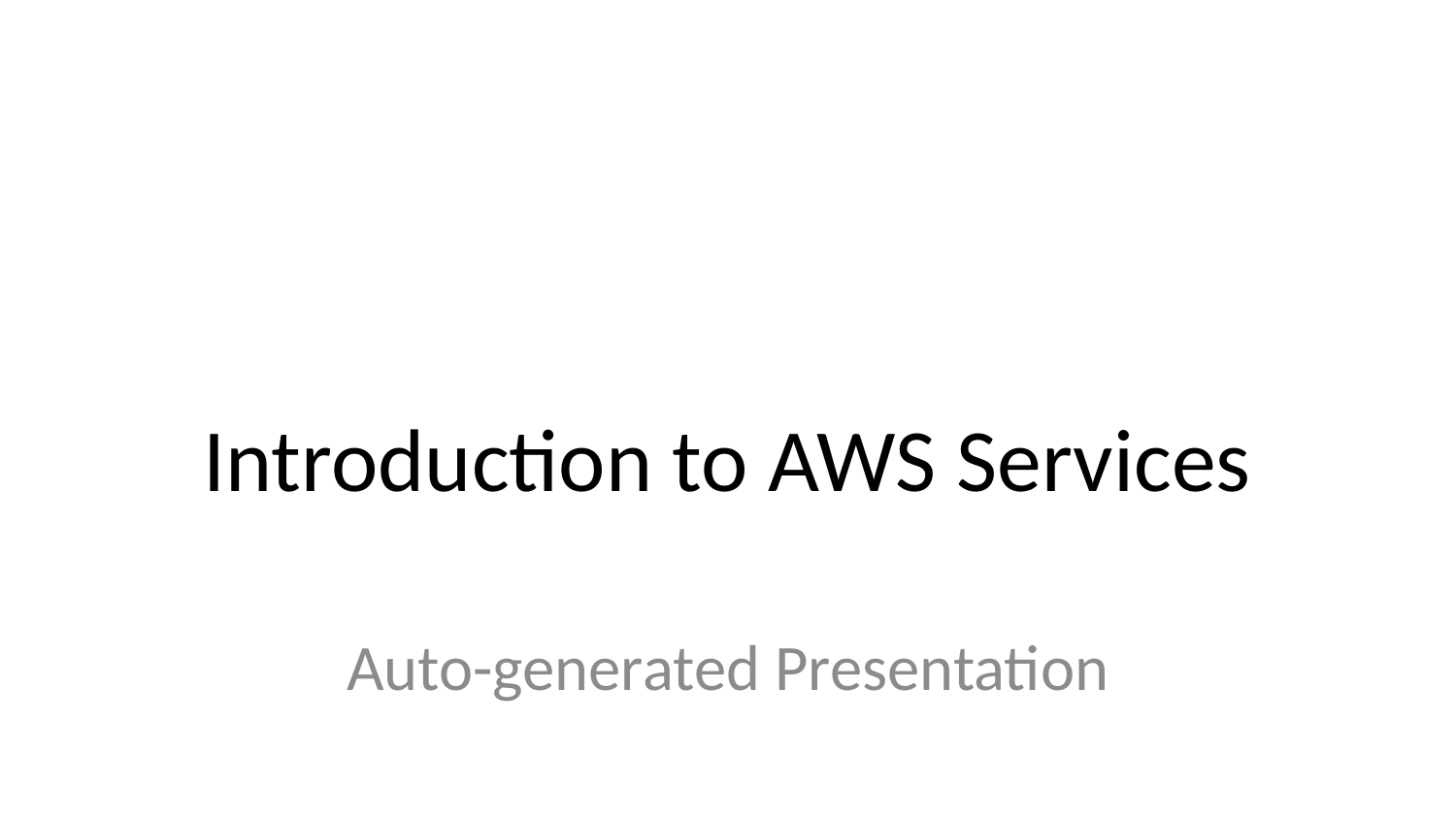

# Introduction to AWS Services
Auto-generated Presentation